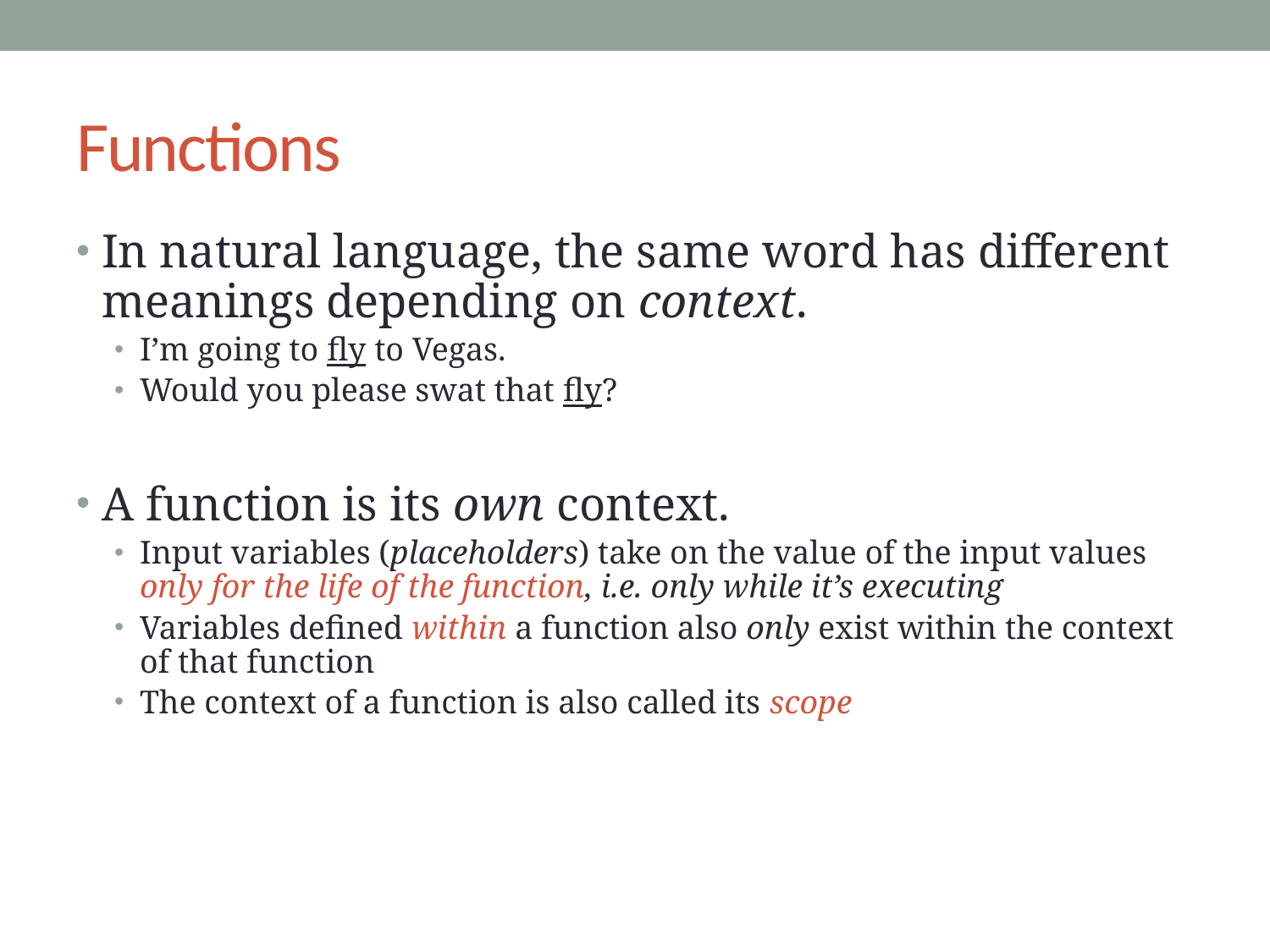

# Functions
In natural language, the same word has different meanings depending on context.
I’m going to fly to Vegas.
Would you please swat that fly?

A function is its own context.
Input variables (placeholders) take on the value of the input values only for the life of the function, i.e. only while it’s executing
Variables defined within a function also only exist within the context of that function
The context of a function is also called its scope